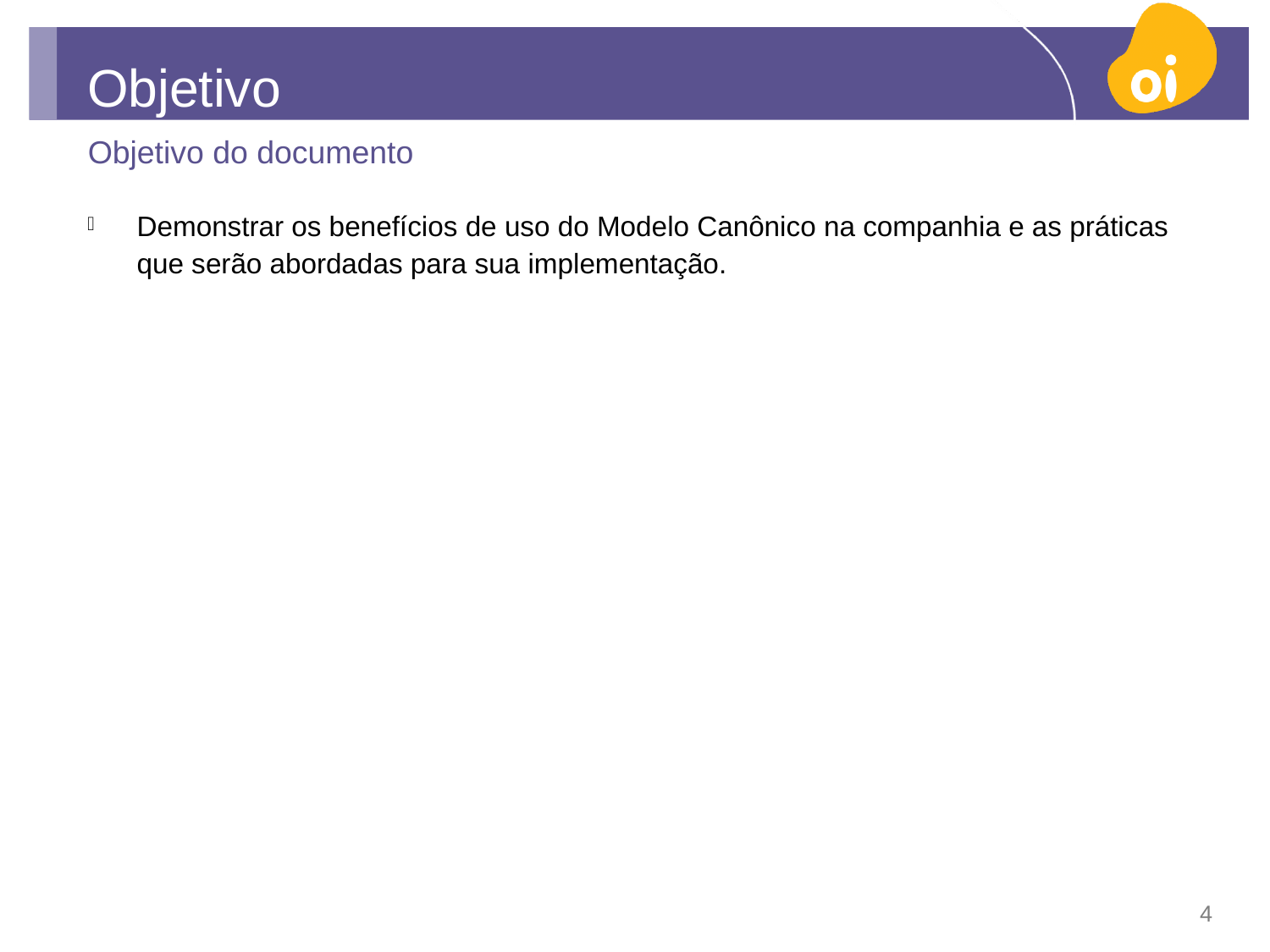

# Objetivo
Objetivo do documento
Demonstrar os benefícios de uso do Modelo Canônico na companhia e as práticas que serão abordadas para sua implementação.
4